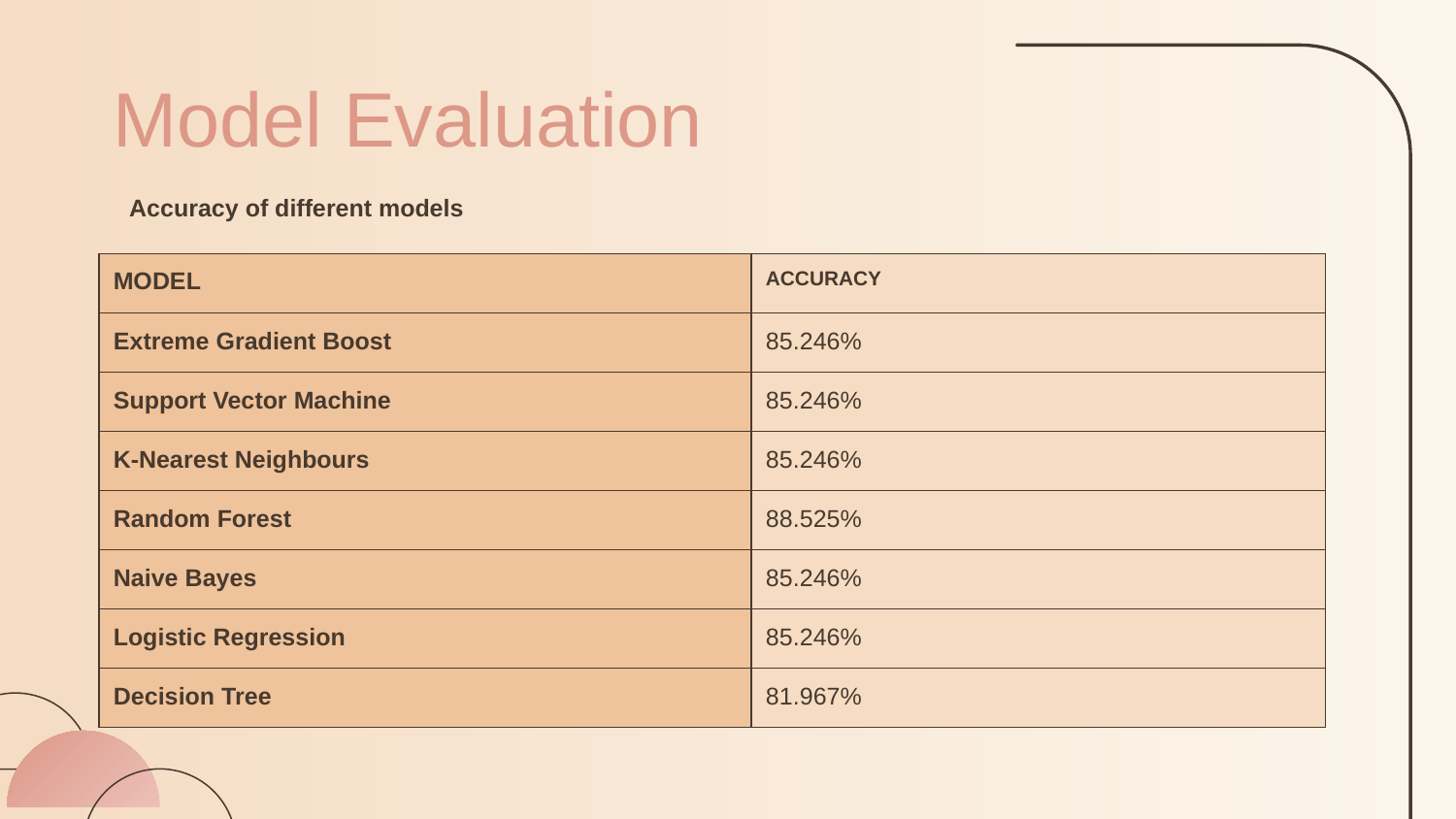

# Model Evaluation
Accuracy of different models
| MODEL | ACCURACY |
| --- | --- |
| Extreme Gradient Boost | 85.246% |
| Support Vector Machine | 85.246% |
| K-Nearest Neighbours | 85.246% |
| Random Forest | 88.525% |
| Naive Bayes | 85.246% |
| Logistic Regression | 85.246% |
| Decision Tree | 81.967% |